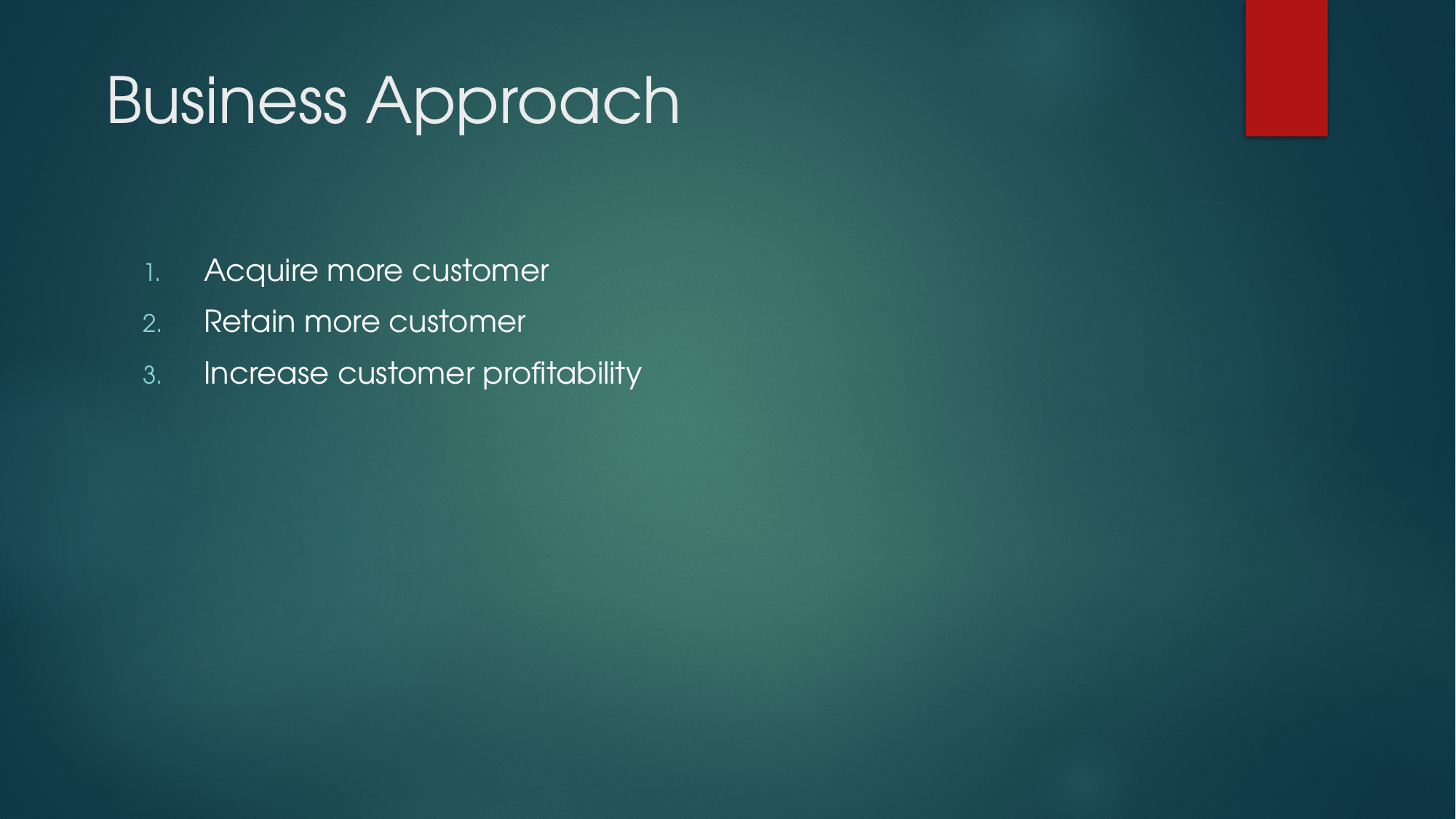

# Business Approach
Acquire more customer
Retain more customer
Increase customer profitability